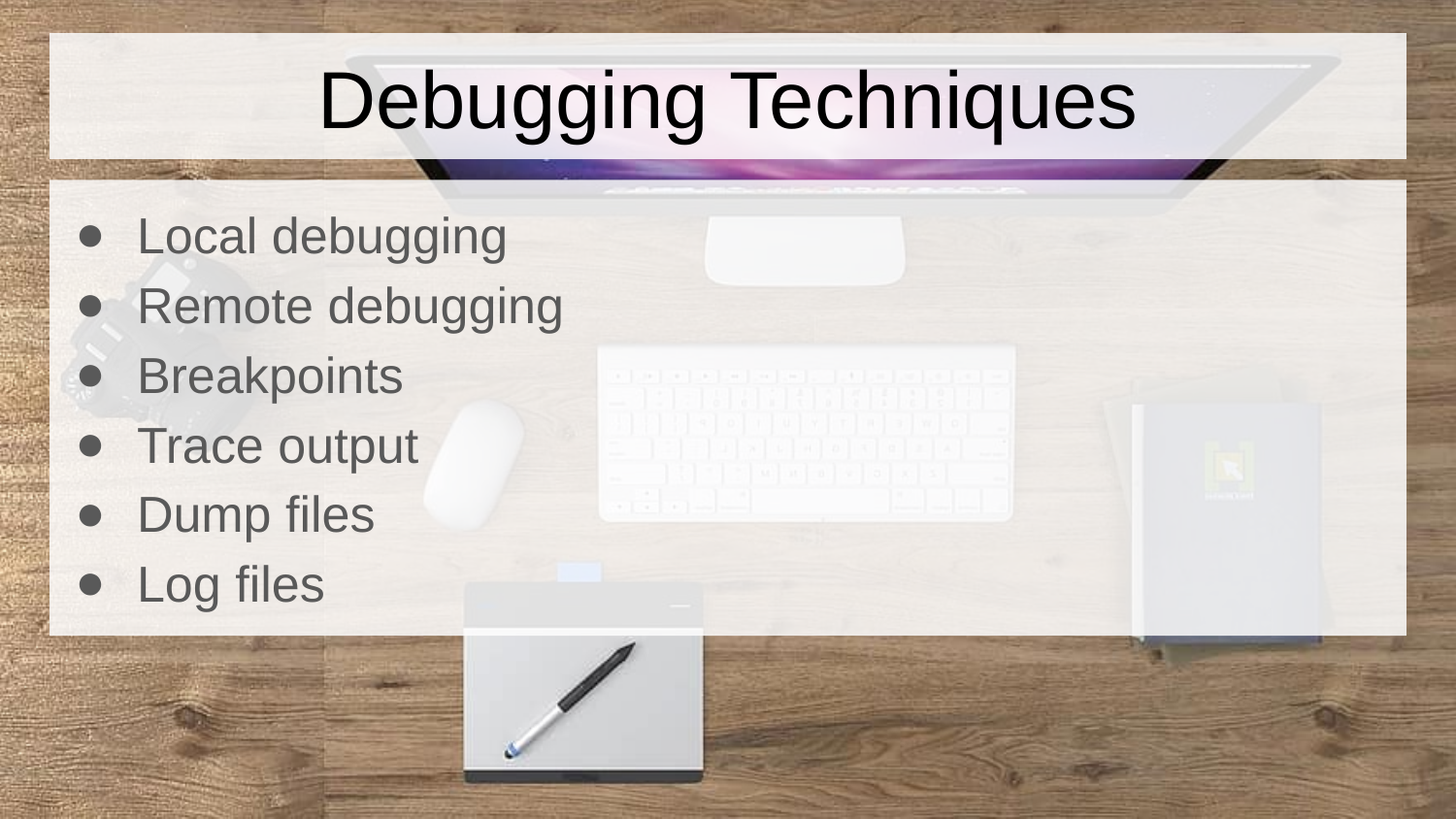

# Debugging Techniques
Local debugging
Remote debugging
Breakpoints
Trace output
Dump files
Log files